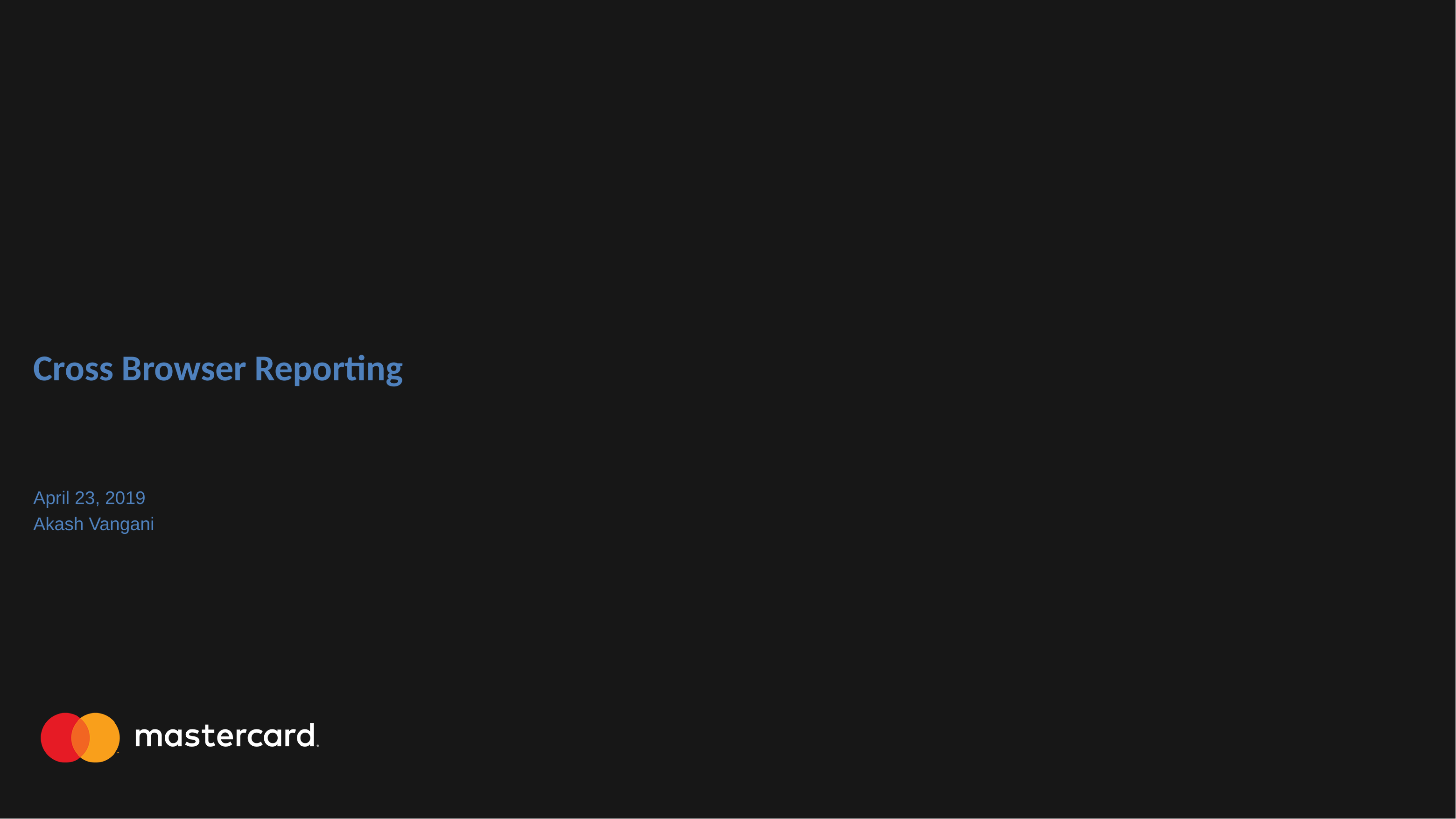

# Cross Browser Reporting
April 23, 2019
Akash Vangani